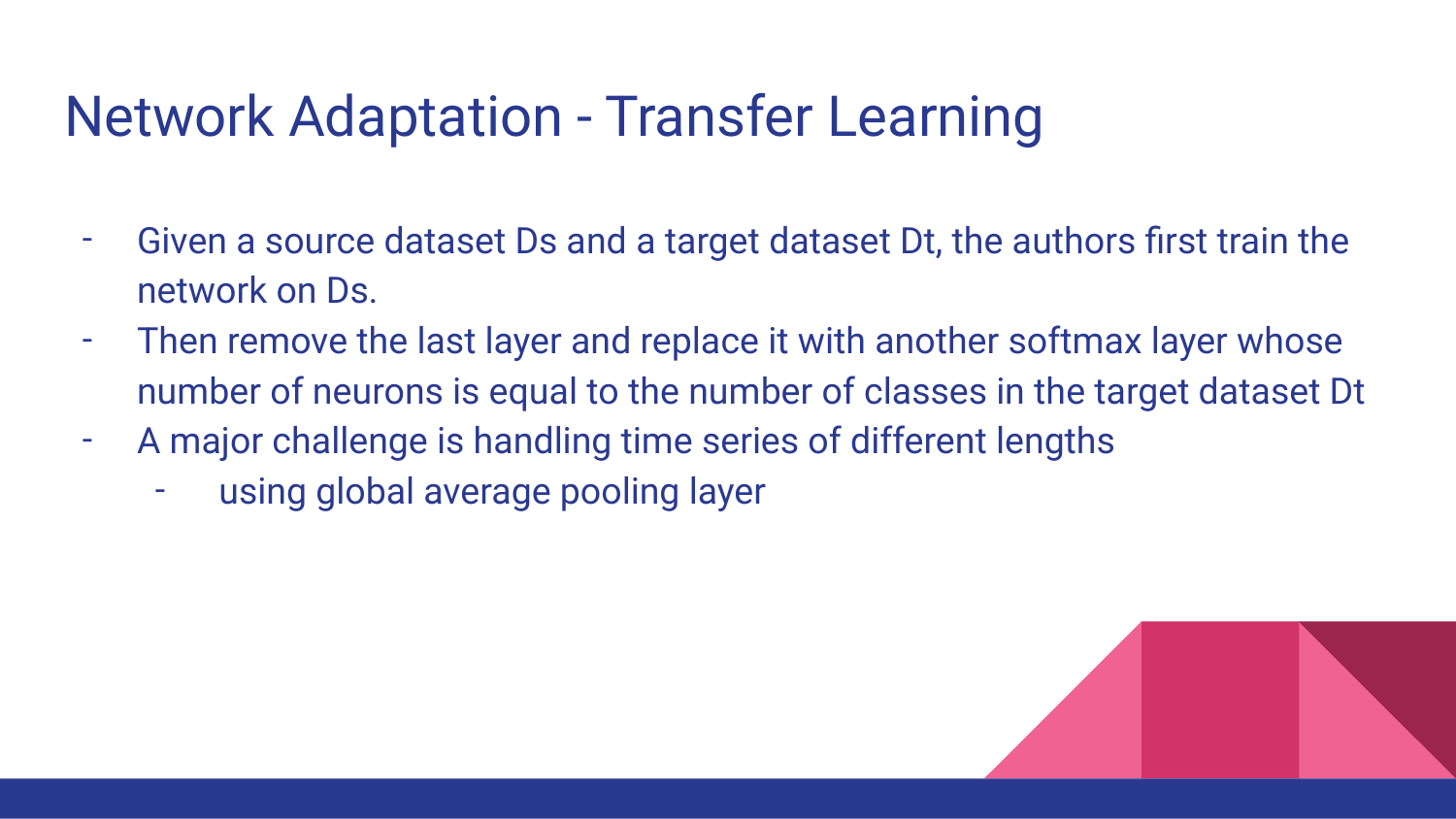

# Network Adaptation - Transfer Learning
Given a source dataset Ds and a target dataset Dt, the authors first train the network on Ds.
Then remove the last layer and replace it with another softmax layer whose number of neurons is equal to the number of classes in the target dataset Dt
A major challenge is handling time series of different lengths
 using global average pooling layer